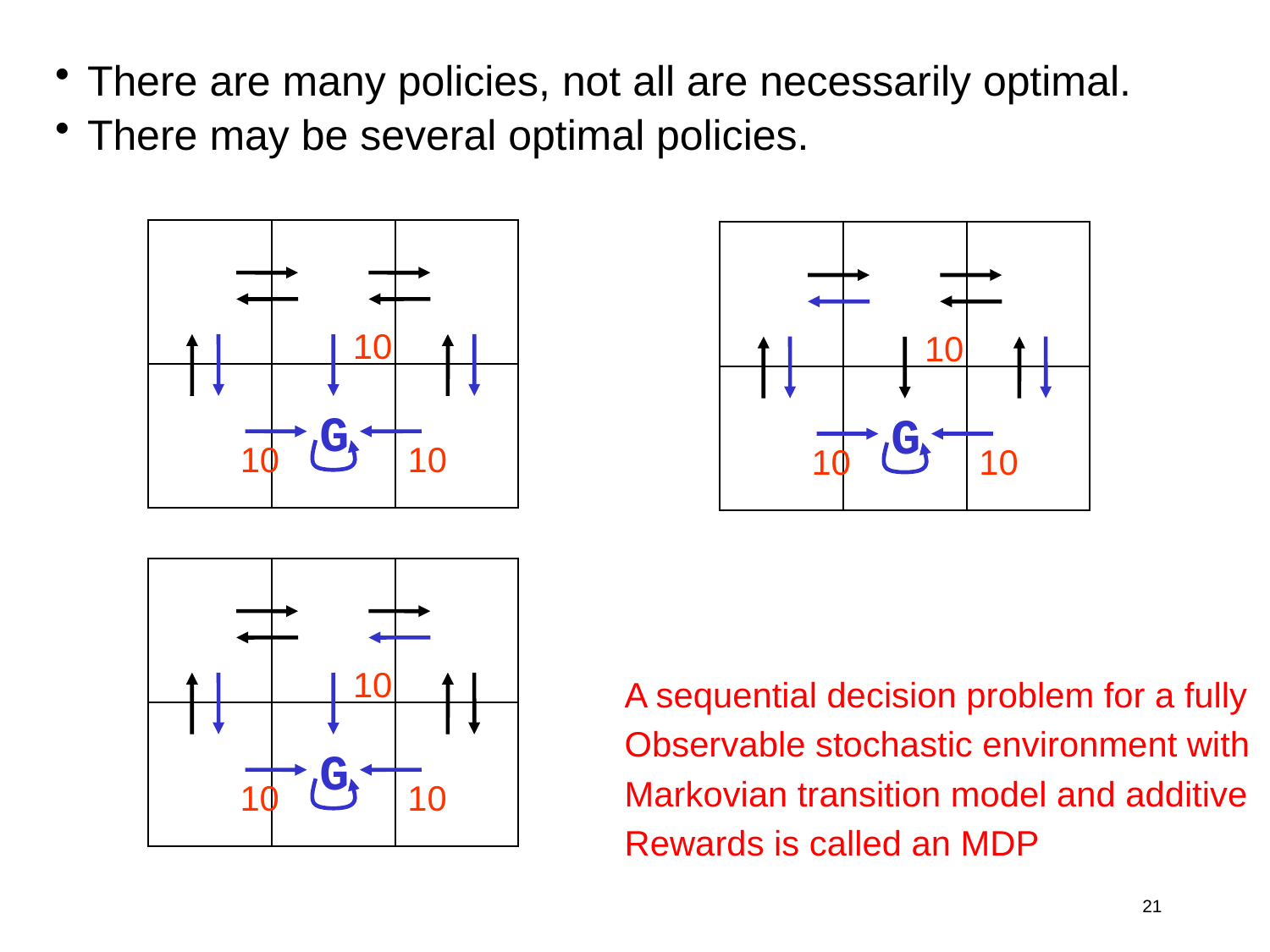

There are many policies, not all are necessarily optimal.
There may be several optimal policies.

10

G
10

10

10

G
10

10

10

G
10

10

A sequential decision problem for a fully
Observable stochastic environment with
Markovian transition model and additive
Rewards is called an MDP
 21